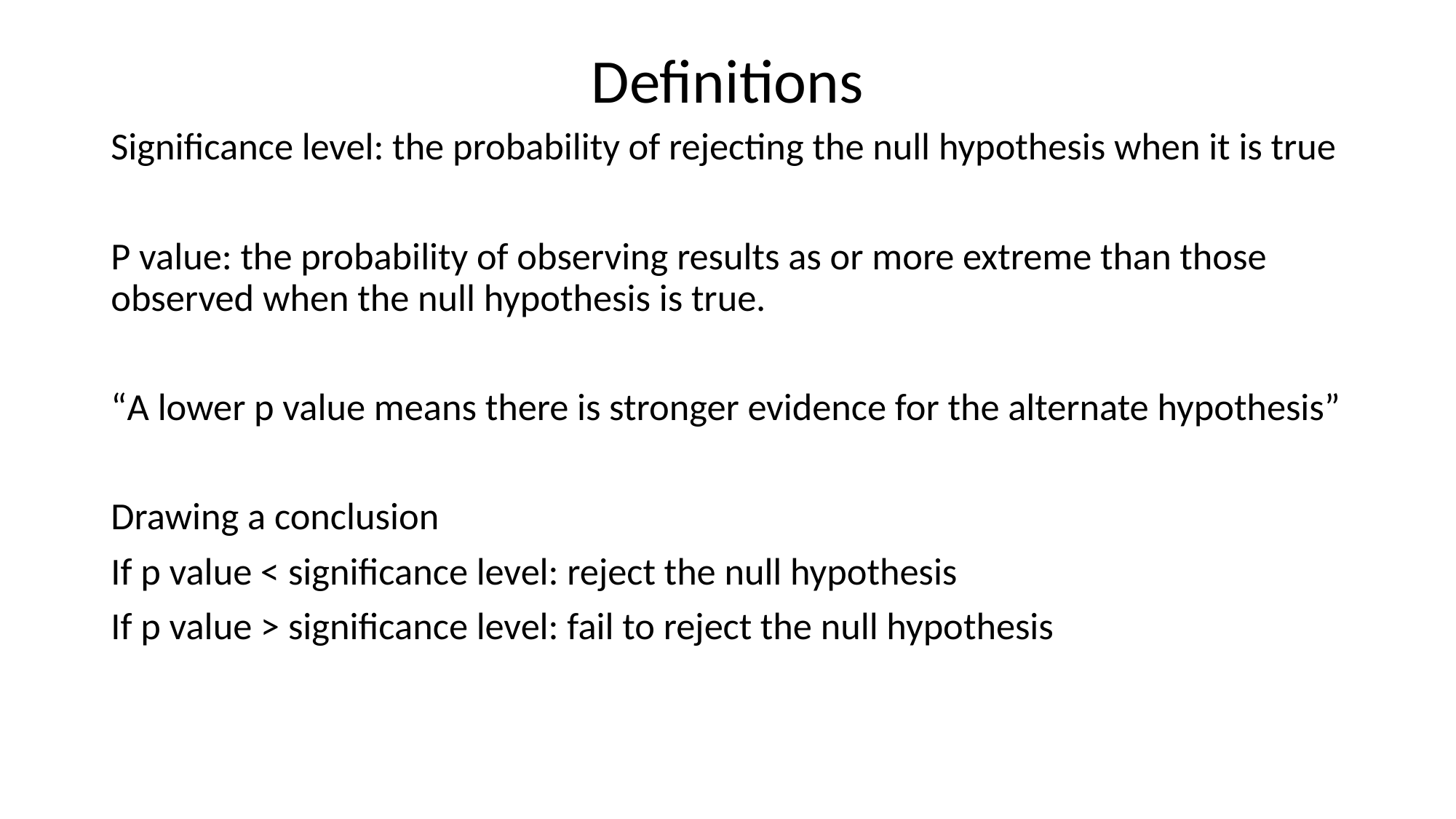

# Definitions
Significance level: the probability of rejecting the null hypothesis when it is true

P value: the probability of observing results as or more extreme than those observed when the null hypothesis is true.

“A lower p value means there is stronger evidence for the alternate hypothesis”

Drawing a conclusion
If p value < significance level: reject the null hypothesis
If p value > significance level: fail to reject the null hypothesis